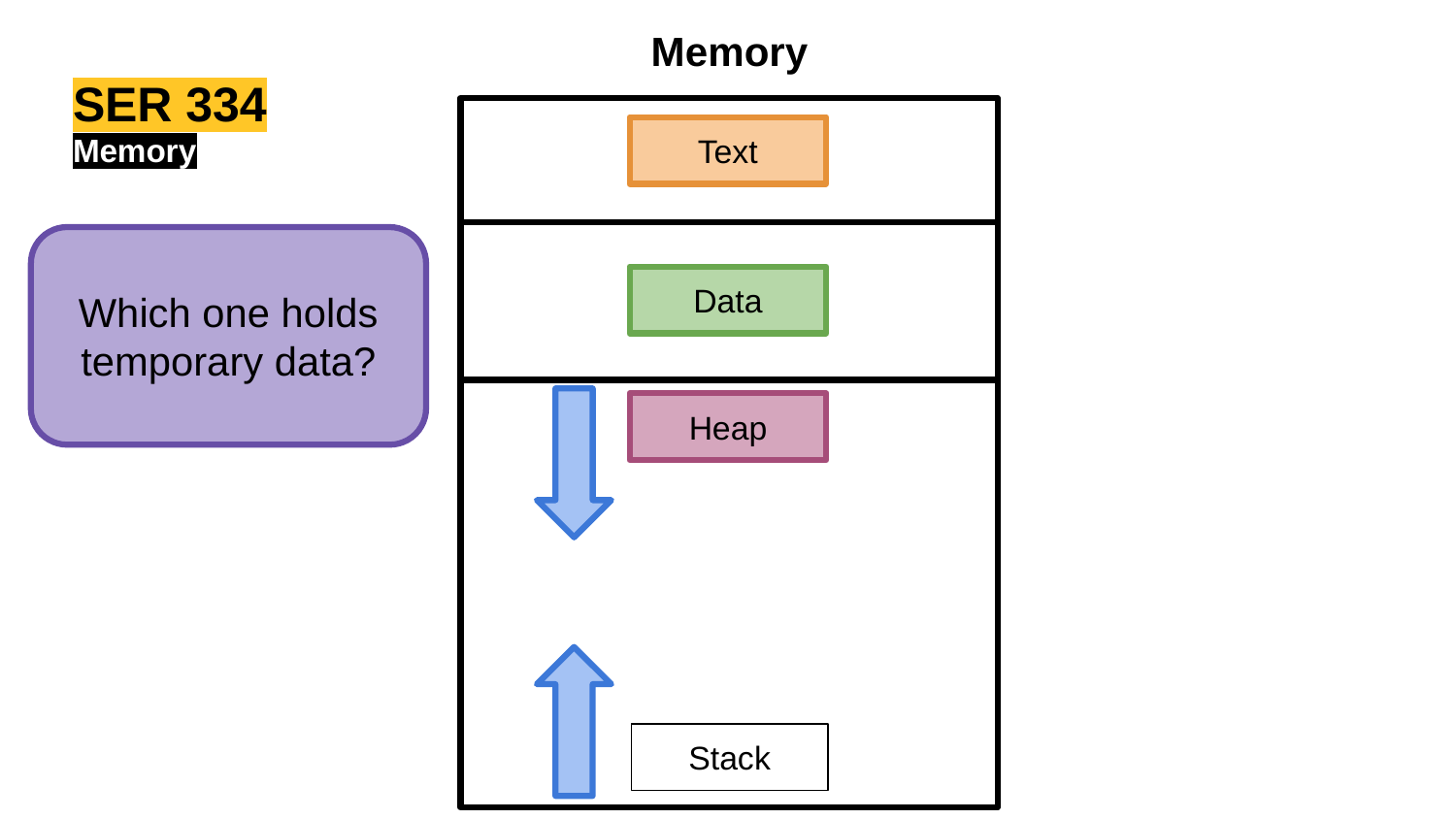

Memory
SER 334

Text
Memory
Which one holds temporary data?
Data

Heap

Stack